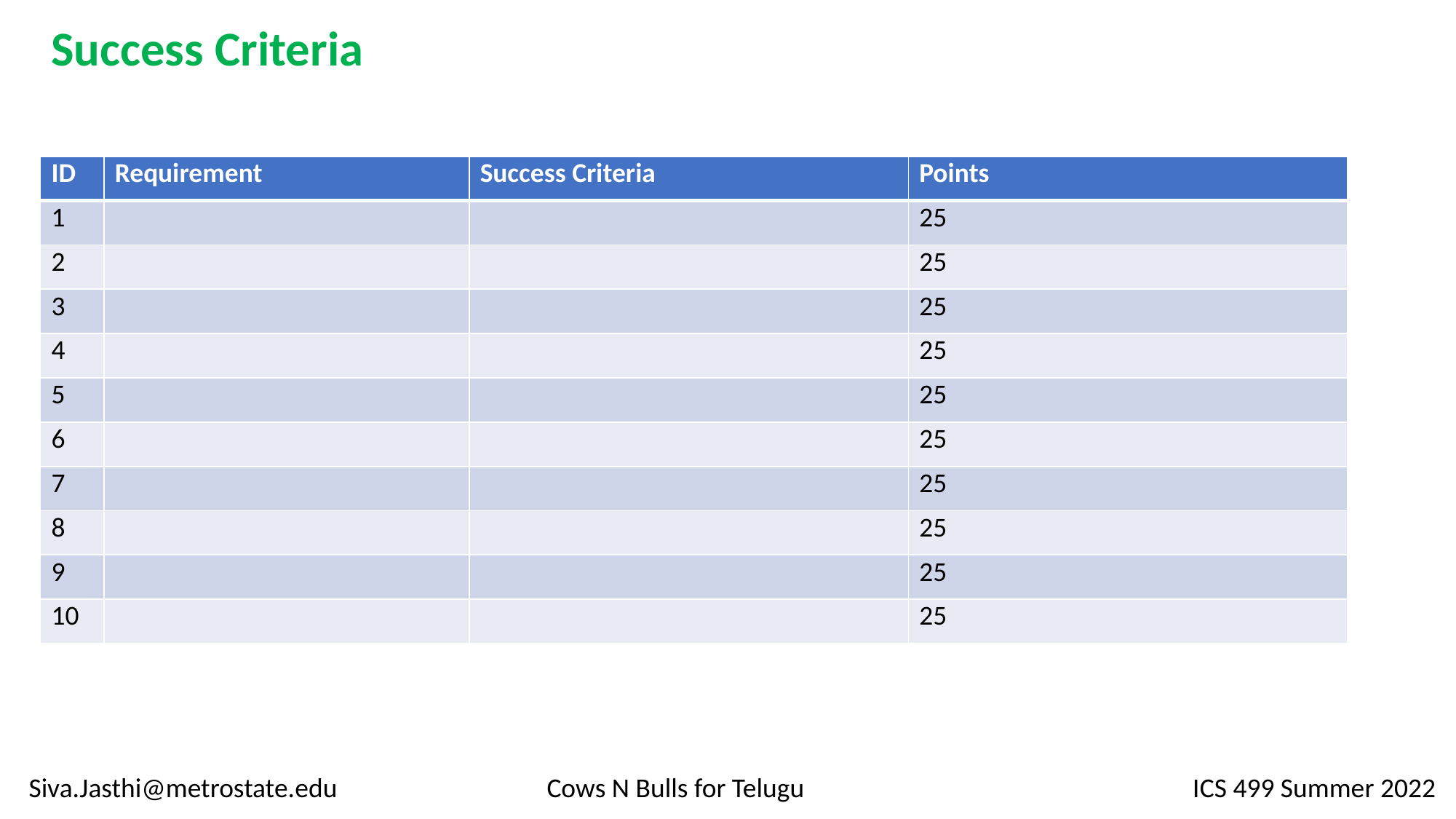

Success Criteria
| ID | Requirement | Success Criteria | Points |
| --- | --- | --- | --- |
| 1 |  |  | 25 |
| 2 |  |  | 25 |
| 3 |  |  | 25 |
| 4 |  |  | 25 |
| 5 |  |  | 25 |
| 6 |  |  | 25 |
| 7 |  |  | 25 |
| 8 |  |  | 25 |
| 9 |  |  | 25 |
| 10 |  |  | 25 |
Siva.Jasthi@metrostate.edu                                  Cows N Bulls for Telugu                                                               ICS 499 Summer 2022